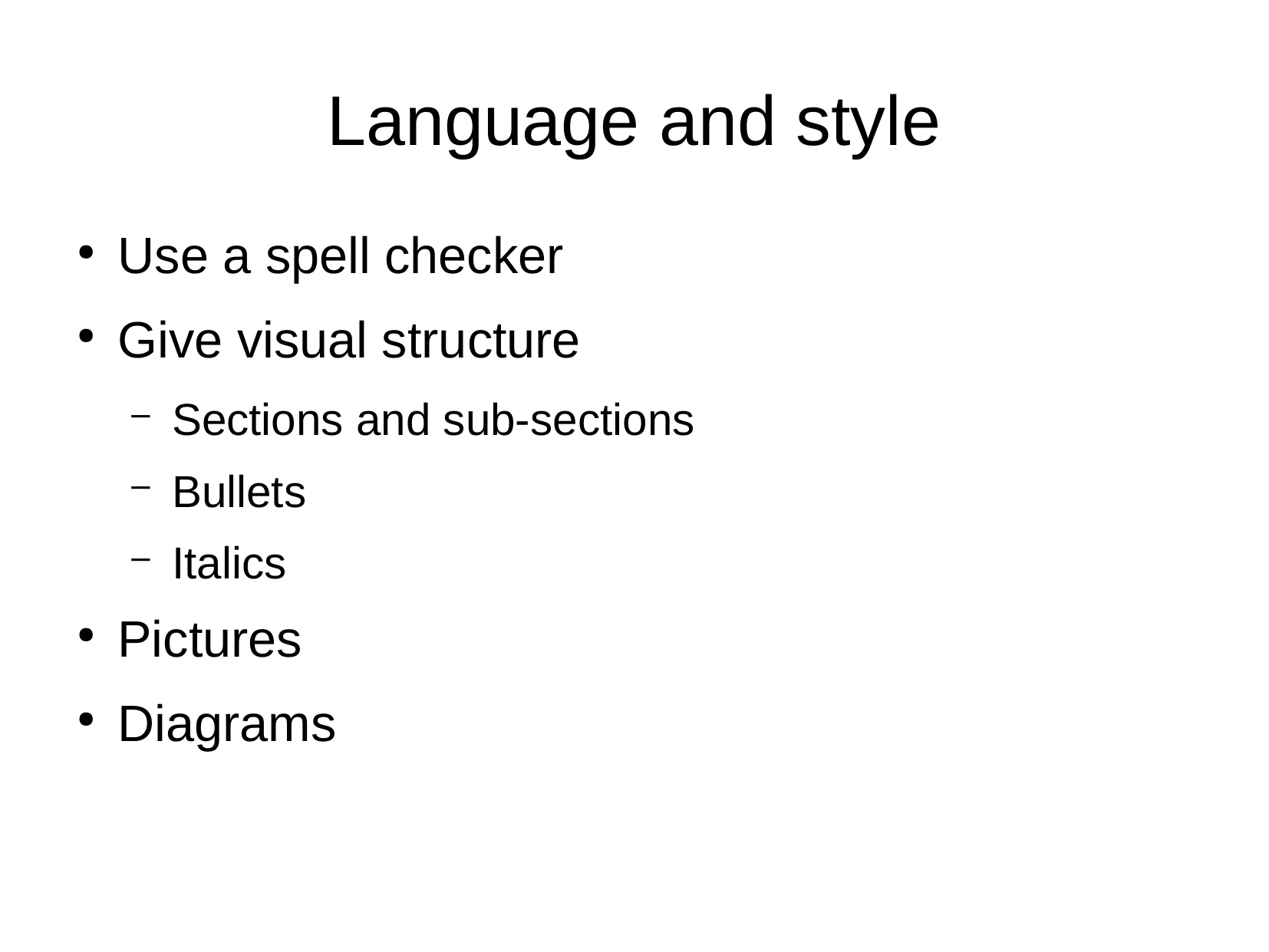

Language and style
Use a spell checker
Give visual structure
Sections and sub-sections
Bullets
Italics
Pictures
Diagrams